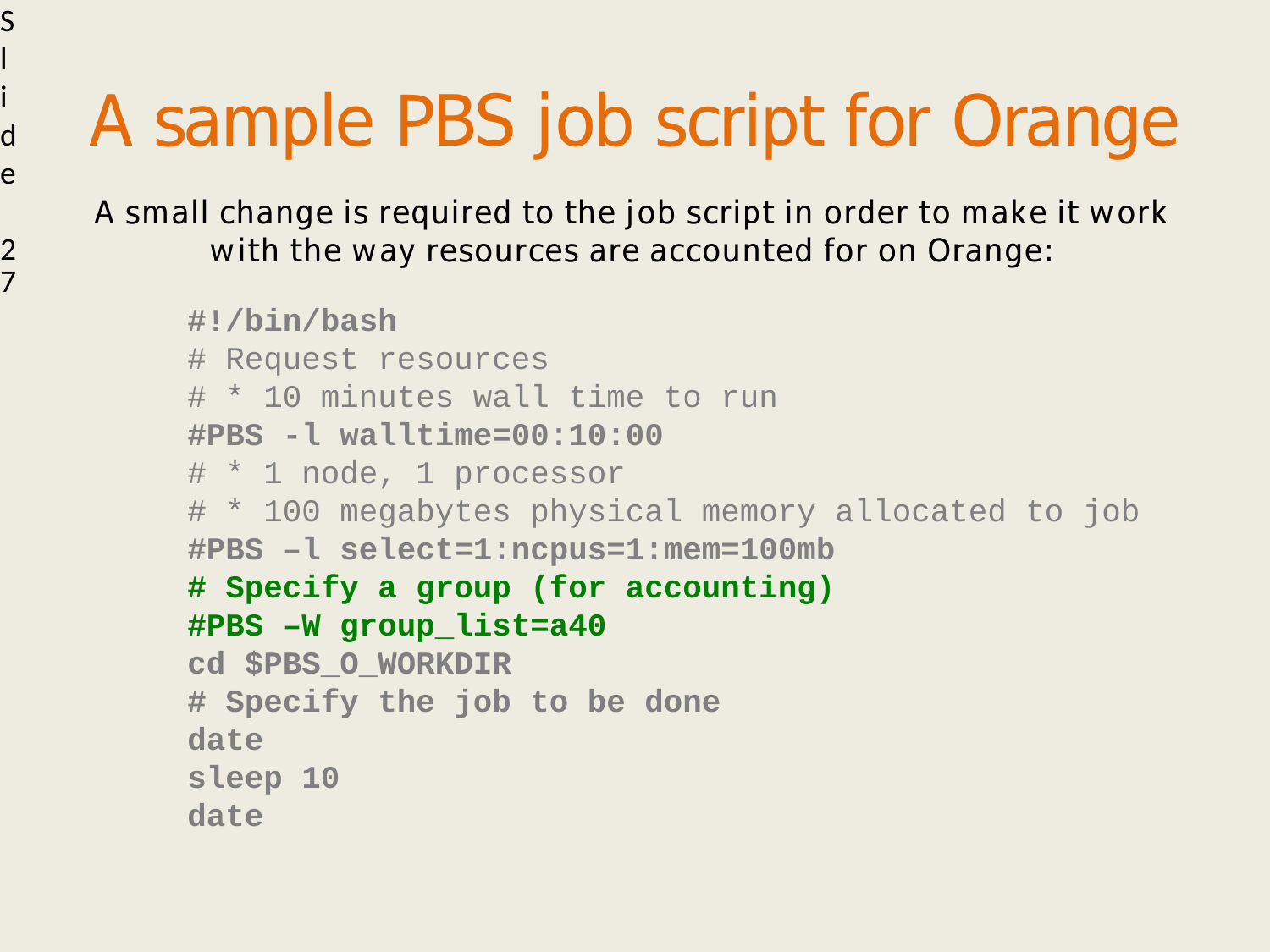

Slide 27
A sample PBS job script for Orange
A small change is required to the job script in order to make it work with the way resources are accounted for on Orange:
#!/bin/bash
# Request resources
# * 10 minutes wall time to run
#PBS -l walltime=00:10:00
# * 1 node, 1 processor
# * 100 megabytes physical memory allocated to job
#PBS –l select=1:ncpus=1:mem=100mb
# Specify a group (for accounting)
#PBS –W group_list=a40
cd $PBS_O_WORKDIR
# Specify the job to be done
date
sleep 10
date